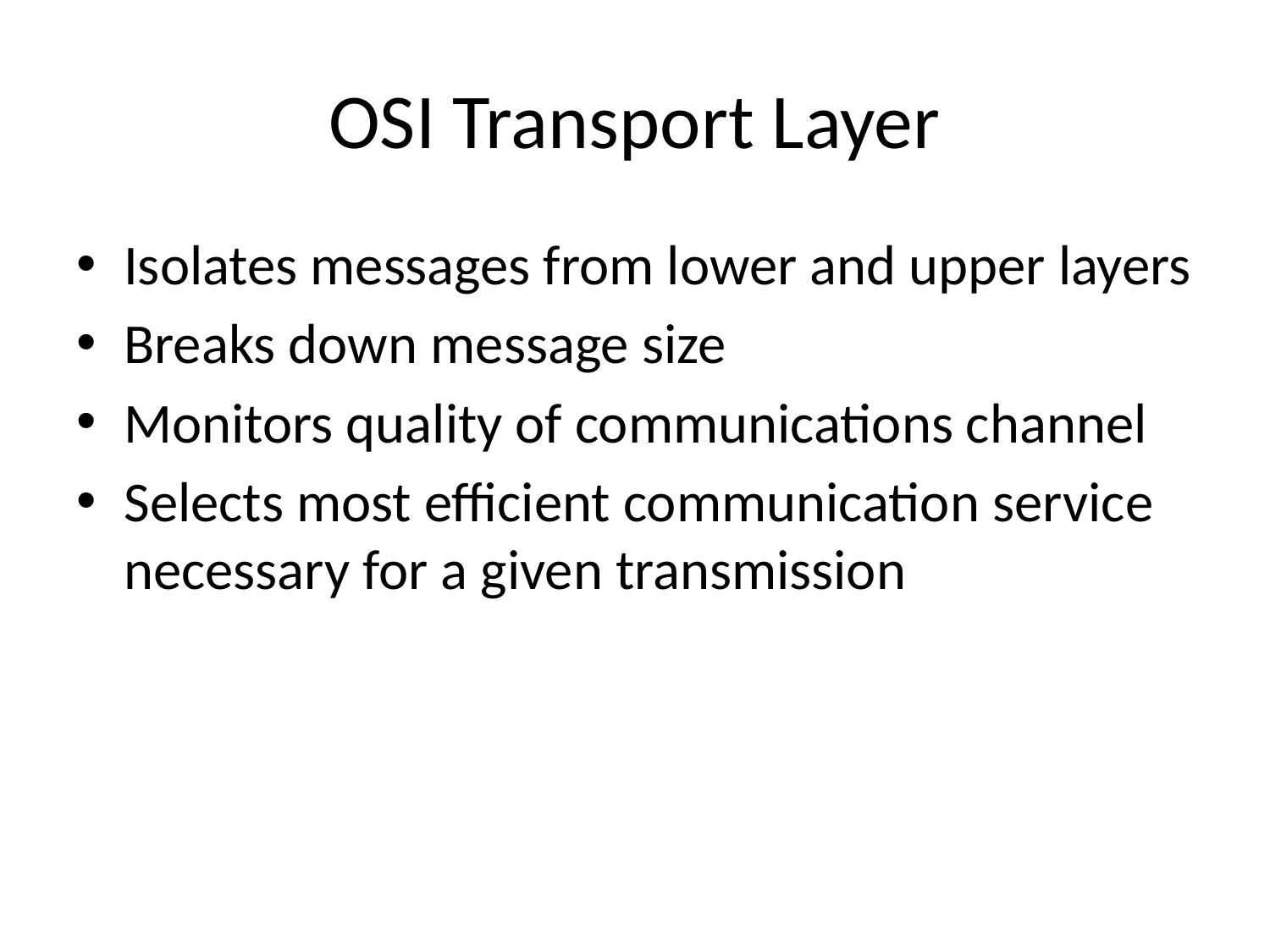

# OSI Transport Layer
Isolates messages from lower and upper layers
Breaks down message size
Monitors quality of communications channel
Selects most efficient communication service necessary for a given transmission